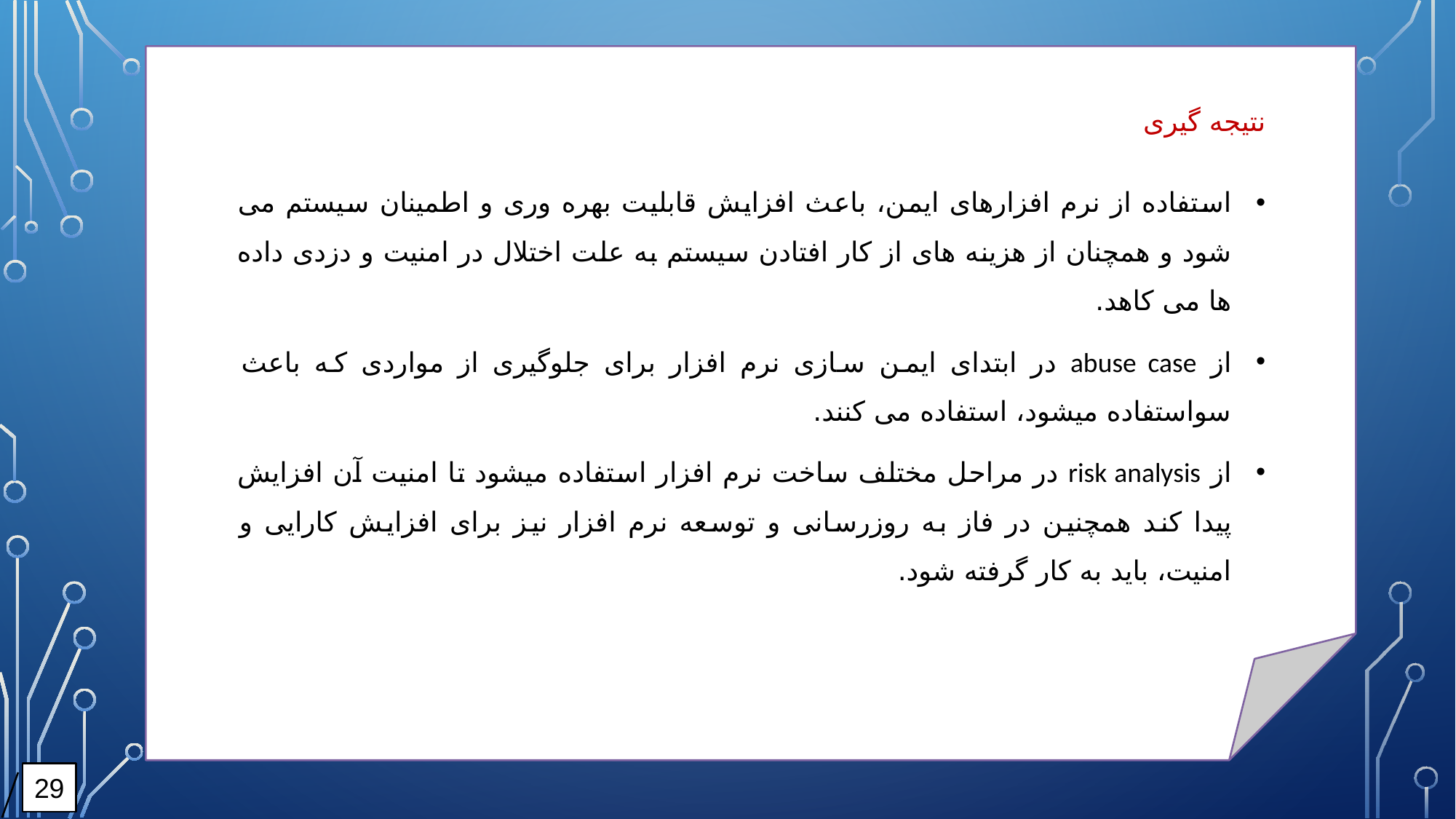

نتیجه گیری

استفاده از نرم افزارهای ایمن، باعث افزایش قابلیت بهره وری و اطمینان سیستم می شود و همچنان از هزینه های از کار افتادن سیستم به علت اختلال در امنیت و دزدی داده ها می کاهد.
از abuse case در ابتدای ایمن سازی نرم افزار برای جلوگیری از مواردی که باعث سواستفاده میشود، استفاده می کنند.
از risk analysis در مراحل مختلف ساخت نرم افزار استفاده میشود تا امنیت آن افزایش پیدا کند همچنین در فاز به روزرسانی و توسعه نرم افزار نیز برای افزایش کارایی و امنیت، باید به کار گرفته شود.
29